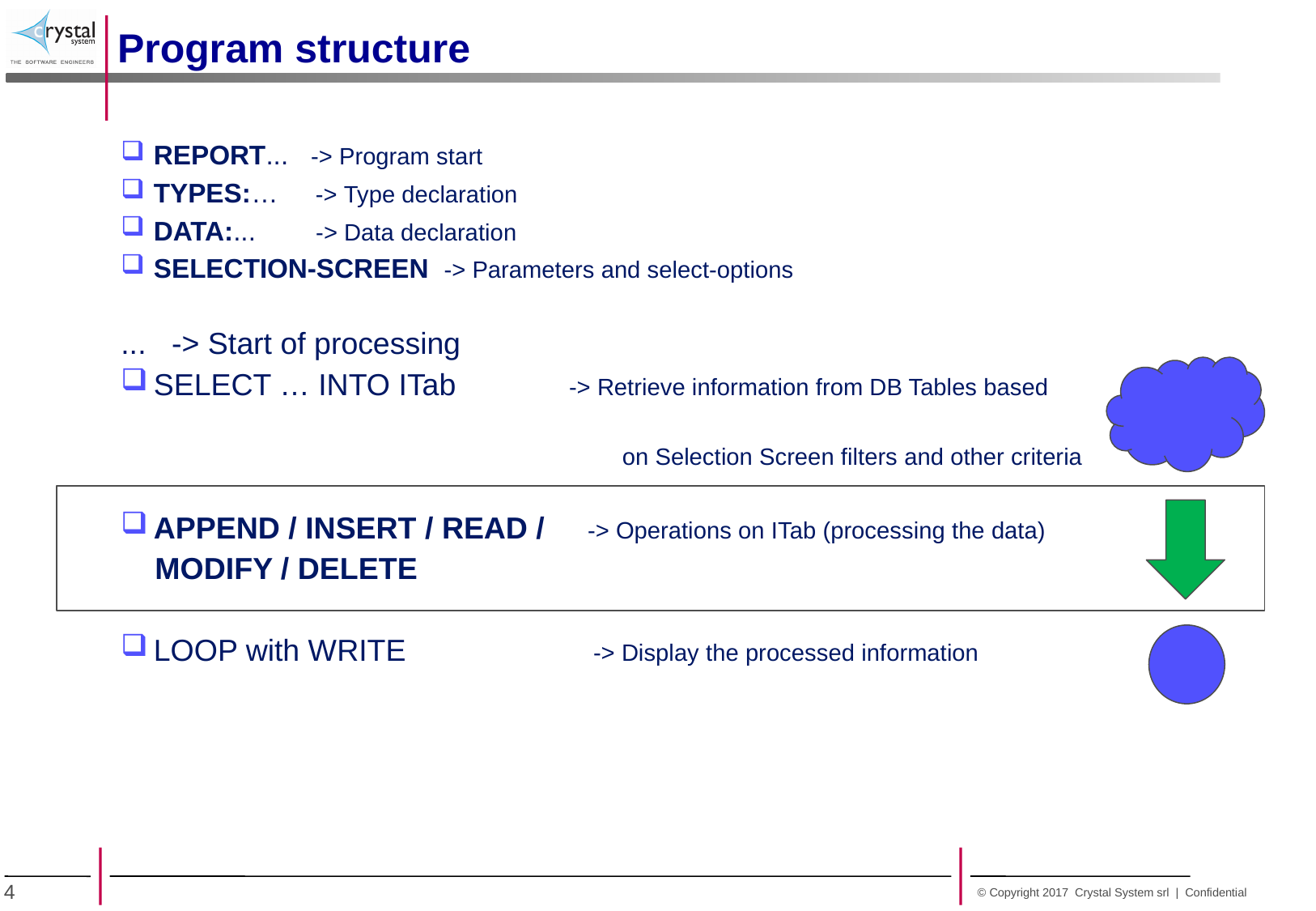

Program structure

REPORT...   -> Program start
TYPES:…     -> Type declaration
DATA:...        -> Data declaration
SELECTION-SCREEN  -> Parameters and select-options
...   -> Start of processing
SELECT … INTO ITab	      -> Retrieve information from DB Tables based
                                                           on Selection Screen filters and other criteria

APPEND / INSERT / READ /     -> Operations on ITab (processing the data)
    MODIFY / DELETE

LOOP with WRITE                      -> Display the processed information